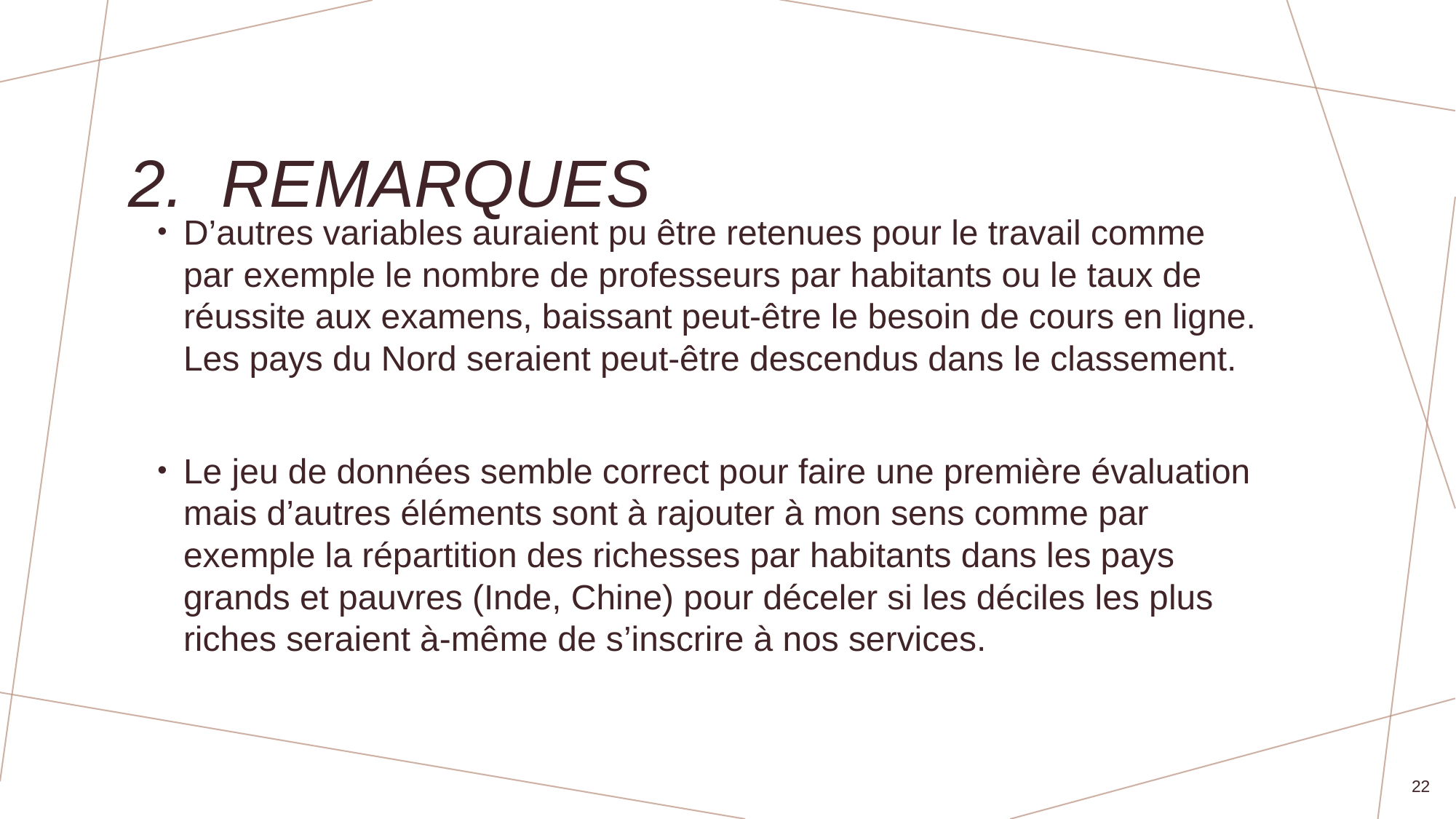

2.  Remarques

D’autres variables auraient pu être retenues pour le travail comme par exemple le nombre de professeurs par habitants ou le taux de réussite aux examens, baissant peut-être le besoin de cours en ligne. Les pays du Nord seraient peut-être descendus dans le classement.

Le jeu de données semble correct pour faire une première évaluation mais d’autres éléments sont à rajouter à mon sens comme par exemple la répartition des richesses par habitants dans les pays grands et pauvres (Inde, Chine) pour déceler si les déciles les plus riches seraient à-même de s’inscrire à nos services.
22